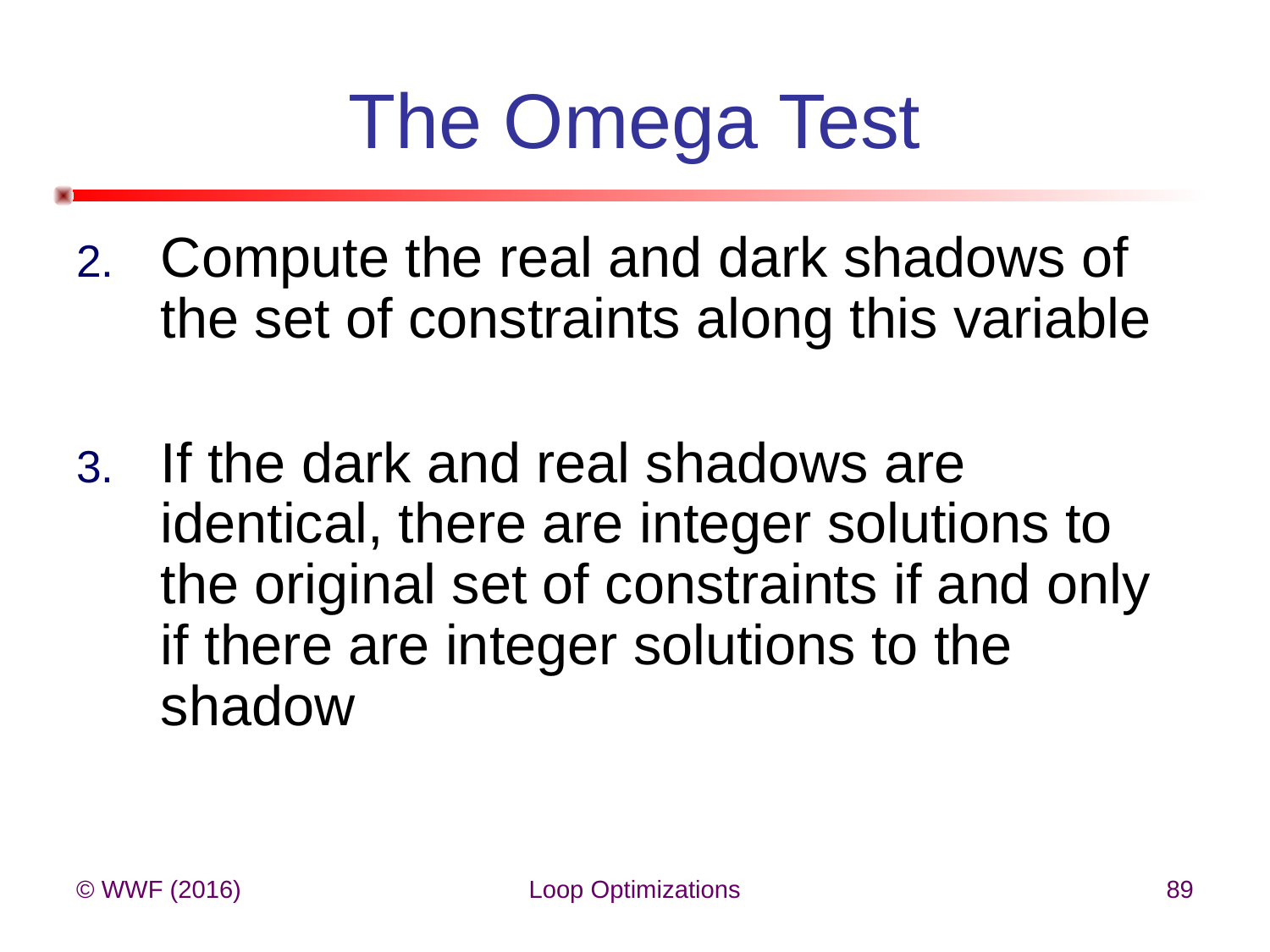

# The Omega Test
Compute the real and dark shadows of the set of constraints along this variable

If the dark and real shadows are identical, there are integer solutions to the original set of constraints if and only if there are integer solutions to the shadow
© WWF (2016)
Loop Optimizations
89